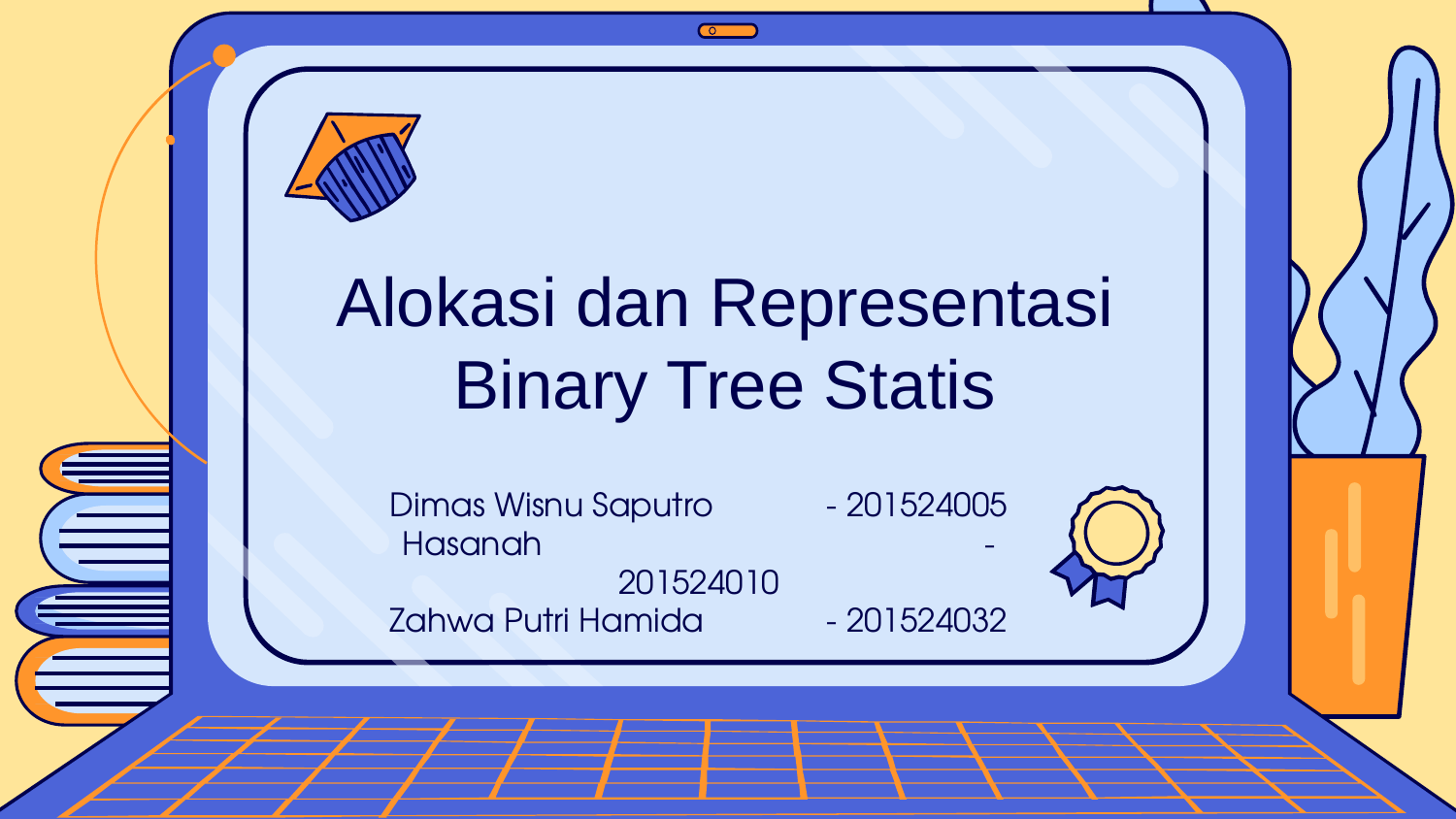

# Alokasi dan Representasi Binary Tree Statis
Dimas Wisnu Saputro	- 201524005
Hasanah				- 201524010
Zahwa Putri Hamida	- 201524032